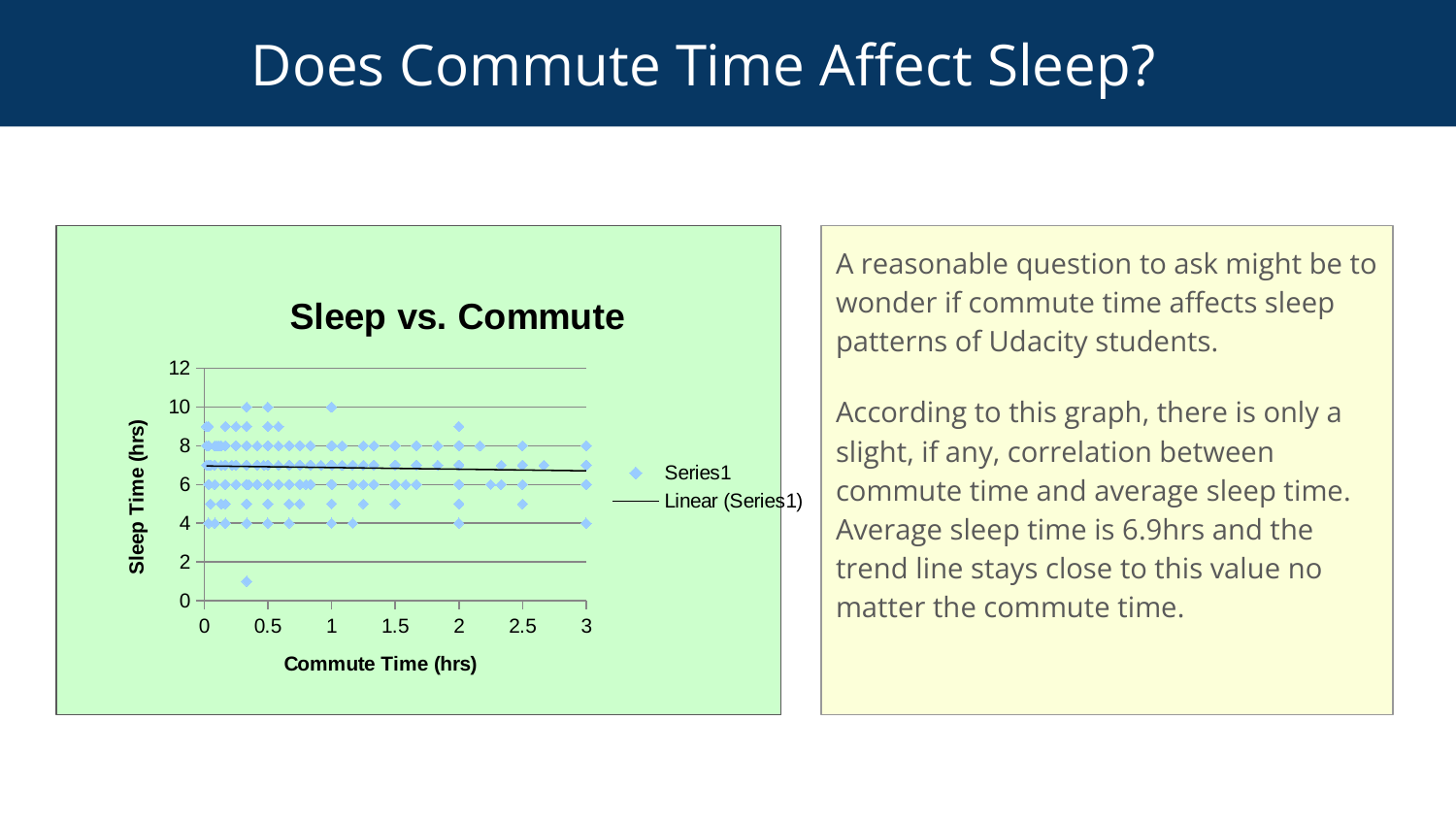

# Does Commute Time Affect Sleep?

A reasonable question to ask might be to wonder if commute time affects sleep patterns of Udacity students.
According to this graph, there is only a slight, if any, correlation between commute time and average sleep time.  Average sleep time is 6.9hrs and the trend line stays close to this value no matter the commute time.

### Chart: Sleep vs. Commute

| Category |  |
|---|---|